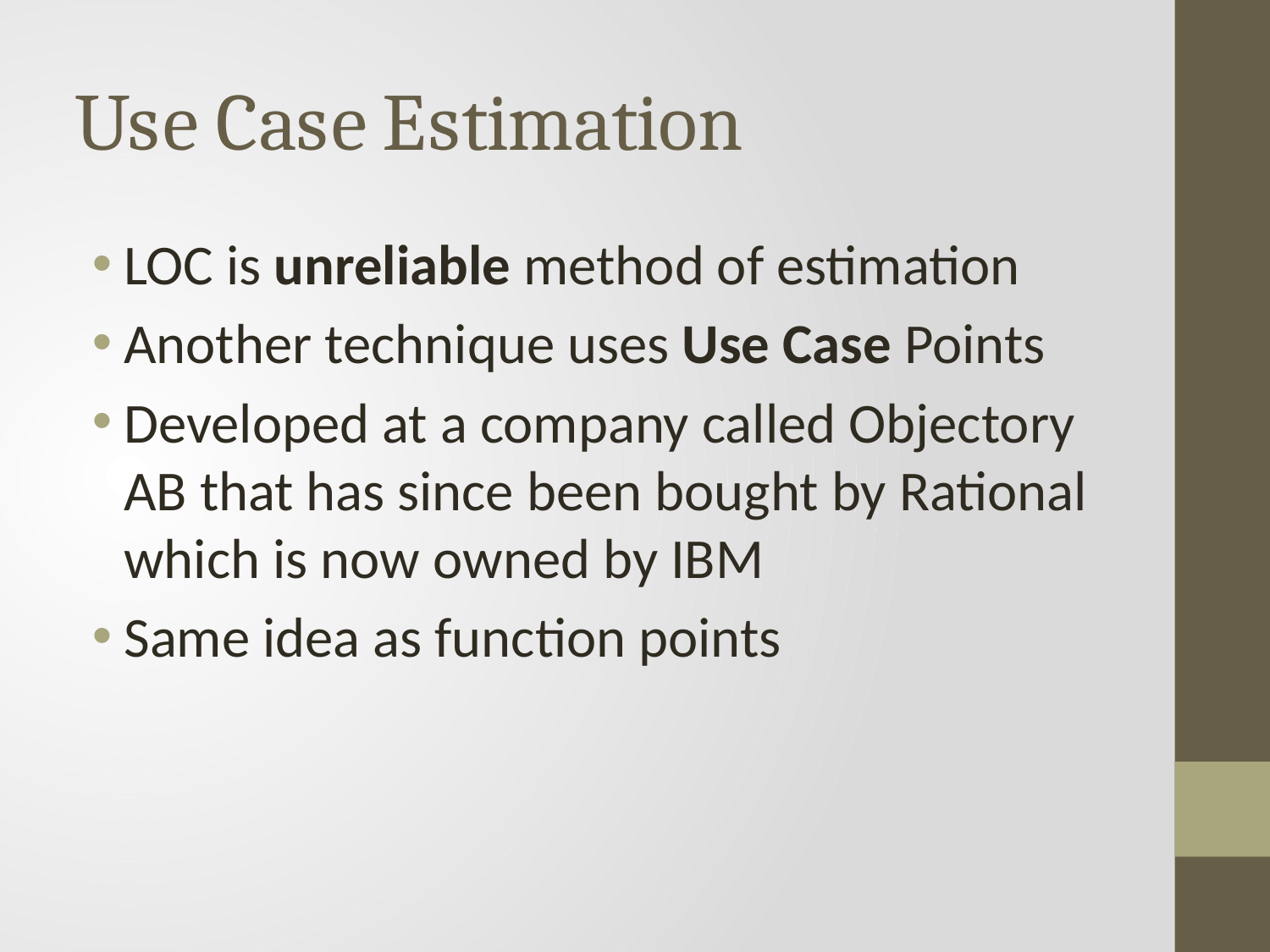

# Use Case Estimation
LOC is unreliable method of estimation
Another technique uses Use Case Points
Developed at a company called Objectory AB that has since been bought by Rational which is now owned by IBM
Same idea as function points